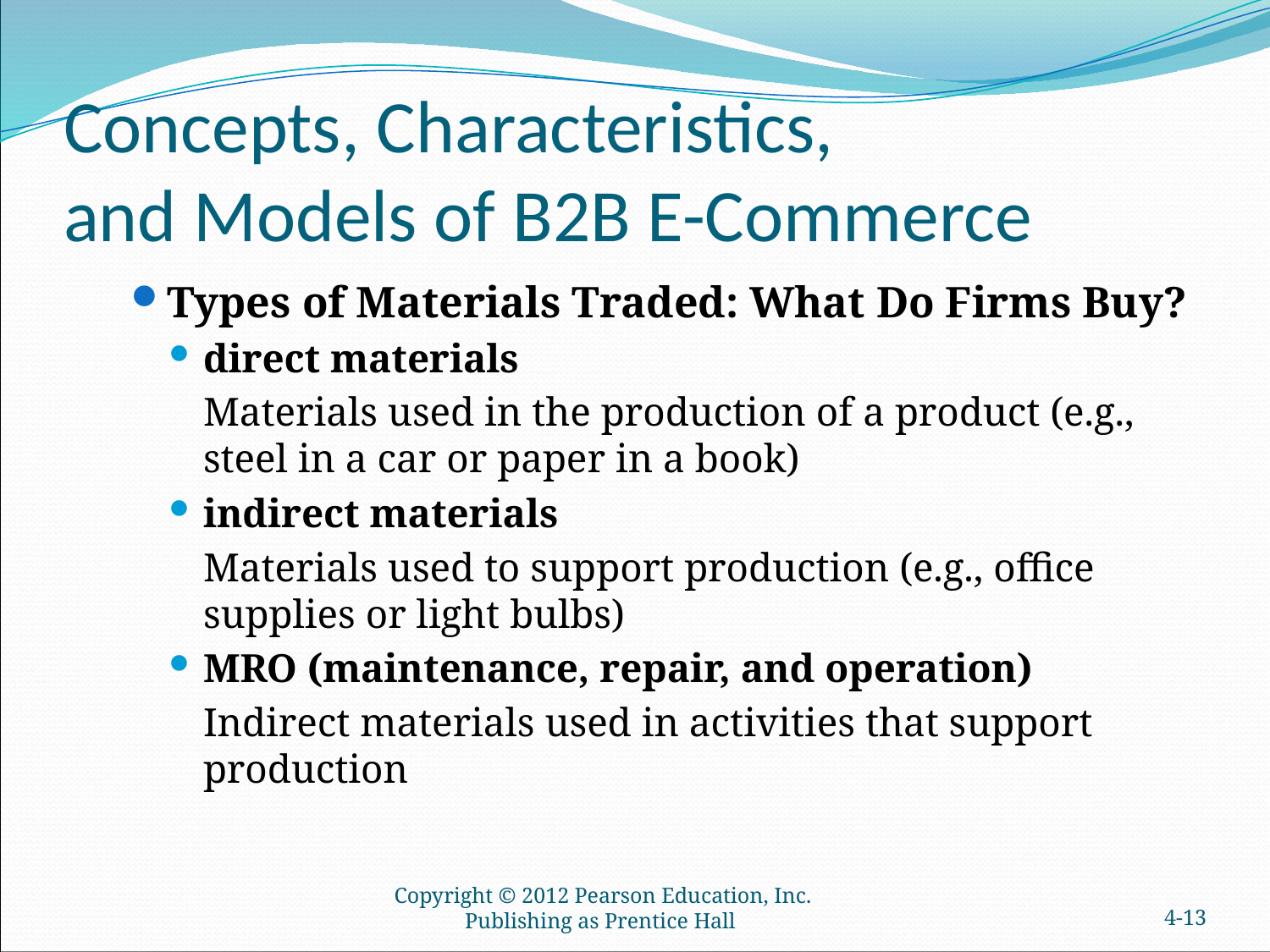

# Concepts, Characteristics, and Models of B2B E-Commerce
Types of Materials Traded: What Do Firms Buy?
direct materials
	Materials used in the production of a product (e.g., steel in a car or paper in a book)
indirect materials
	Materials used to support production (e.g., office supplies or light bulbs)
MRO (maintenance, repair, and operation)
	Indirect materials used in activities that support production
Copyright © 2012 Pearson Education, Inc. Publishing as Prentice Hall
4-13